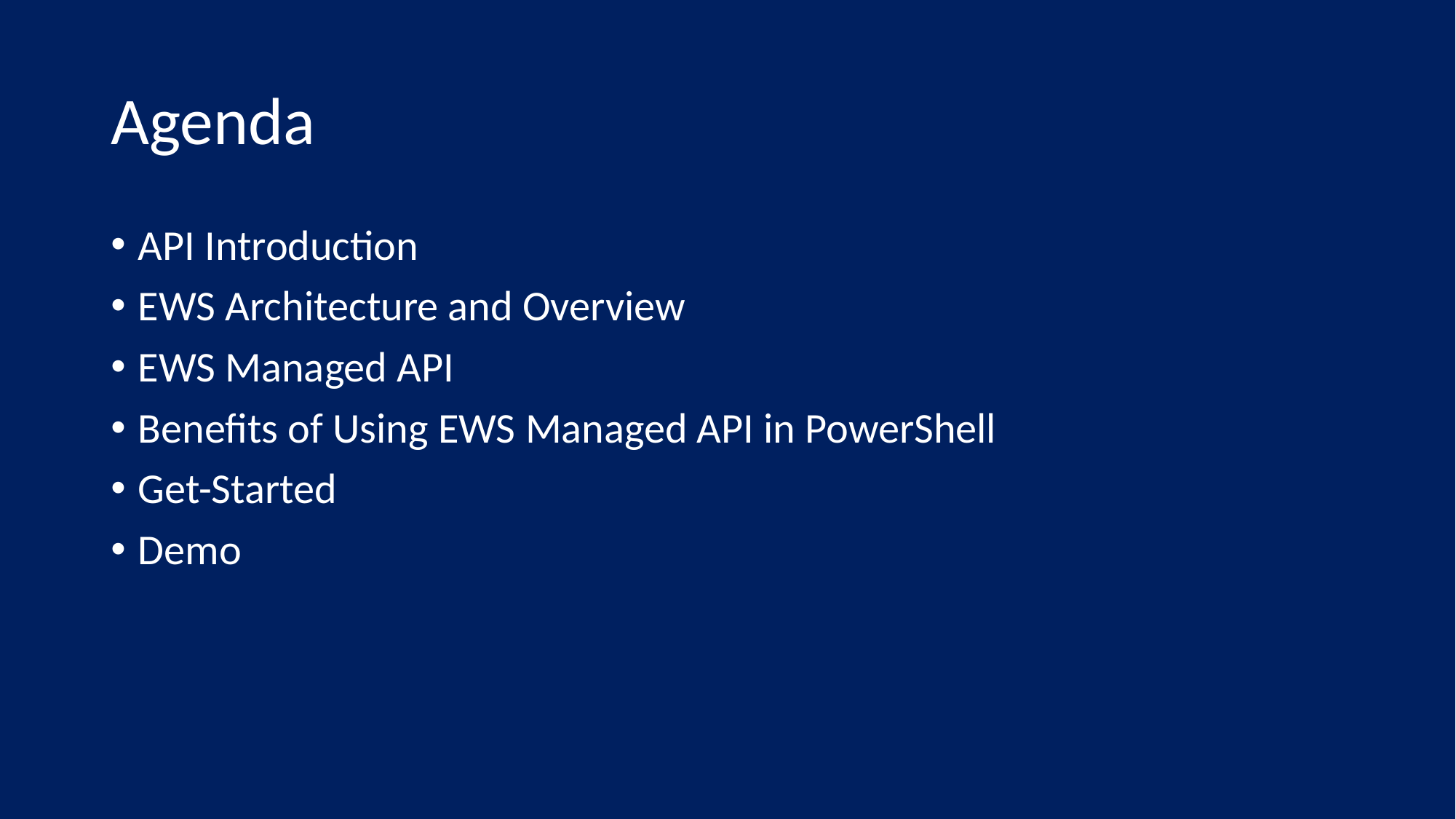

# Agenda
API Introduction
EWS Architecture and Overview
EWS Managed API
Benefits of Using EWS Managed API in PowerShell
Get-Started
Demo